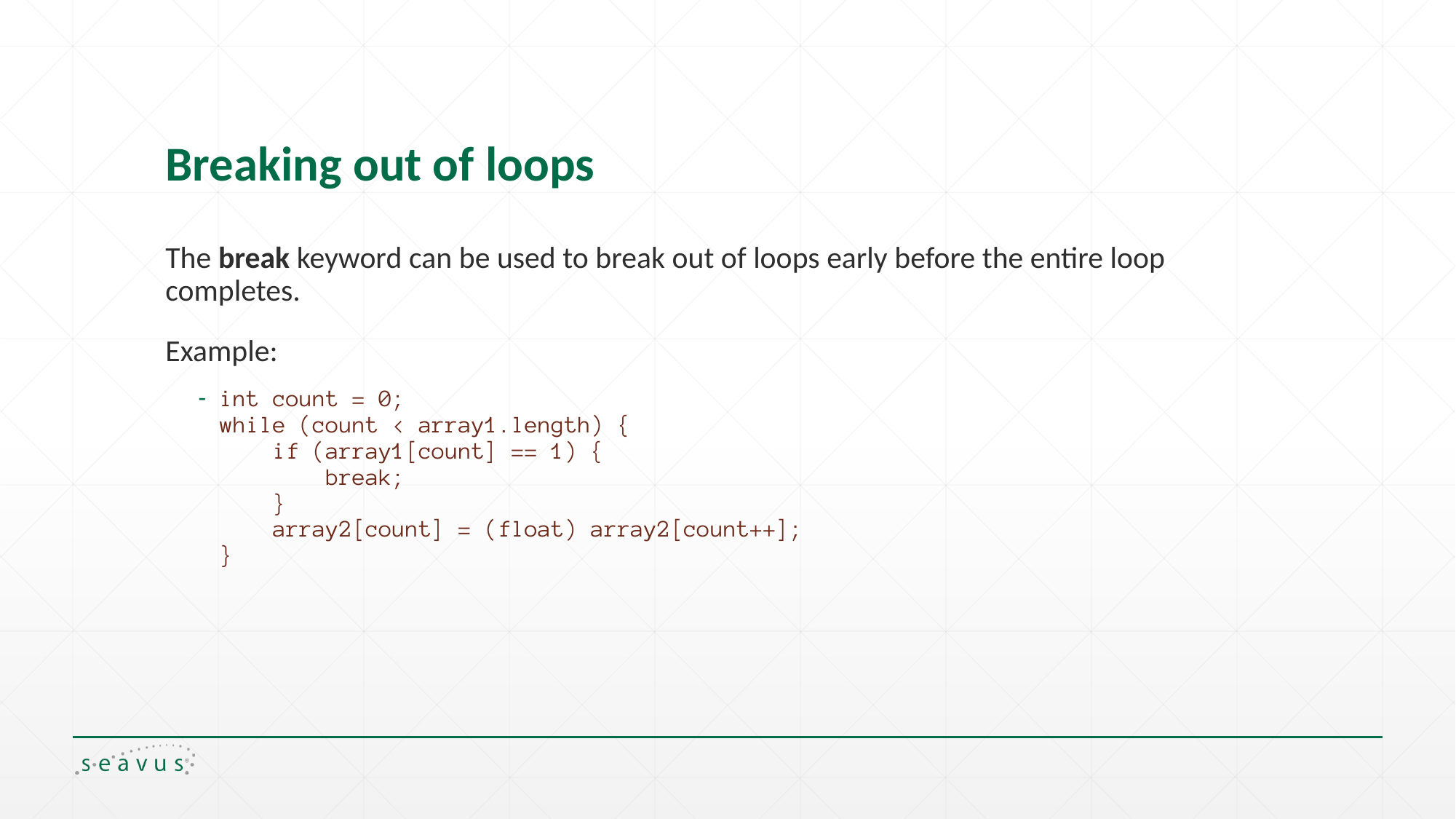

# Breaking out of loops
The break keyword can be used to break out of loops early before the entire loop completes.
Example:
int count = 0;
while (count < array1.length) {
    if (array1[count] == 1) {
        break;
    }
    array2[count] = (float) array2[count++];
}